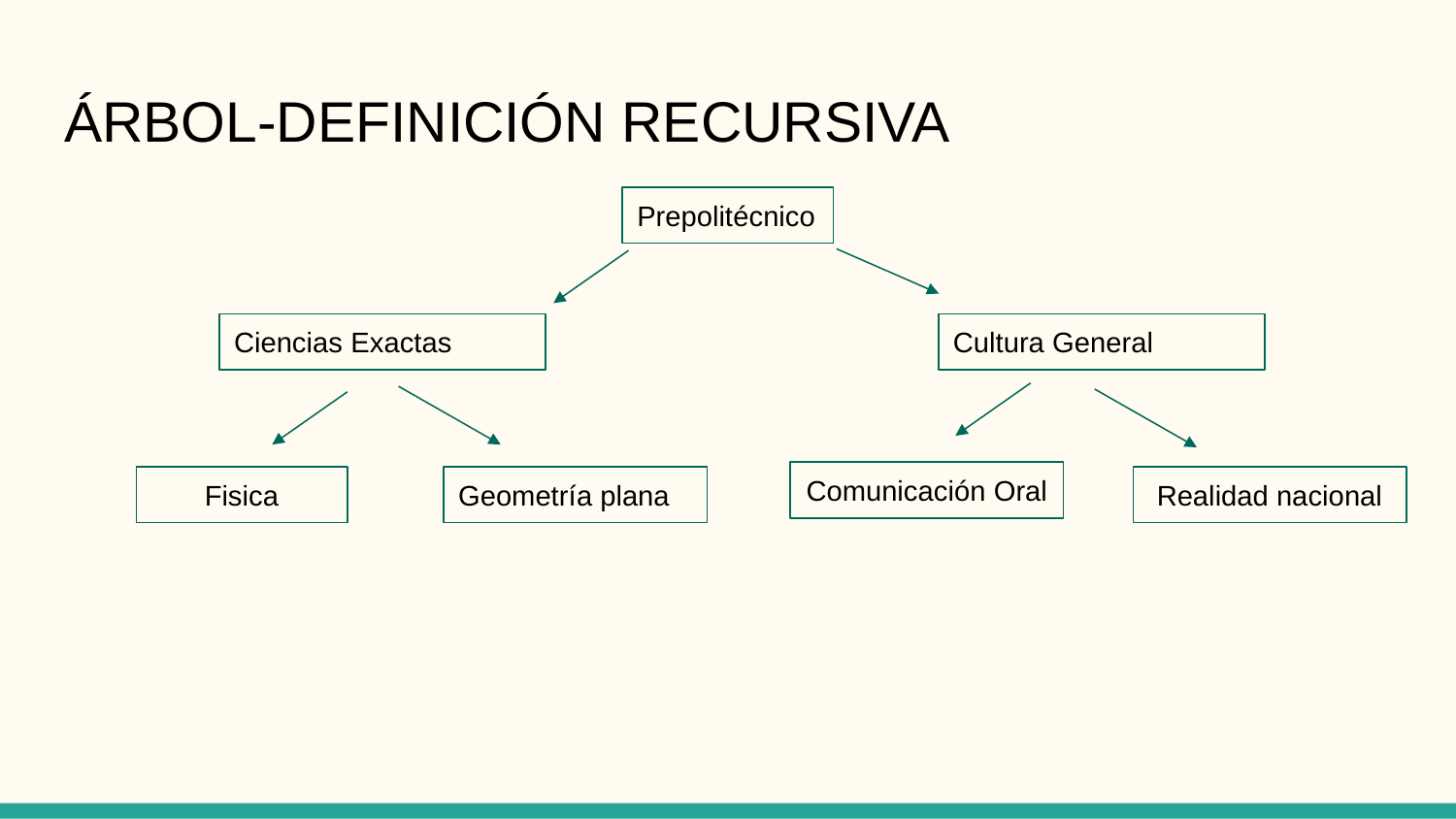

# ÁRBOL-DEFINICIÓN RECURSIVA
Prepolitécnico
Ciencias Exactas
Cultura General
Comunicación Oral
Fisica
Geometría plana
Realidad nacional